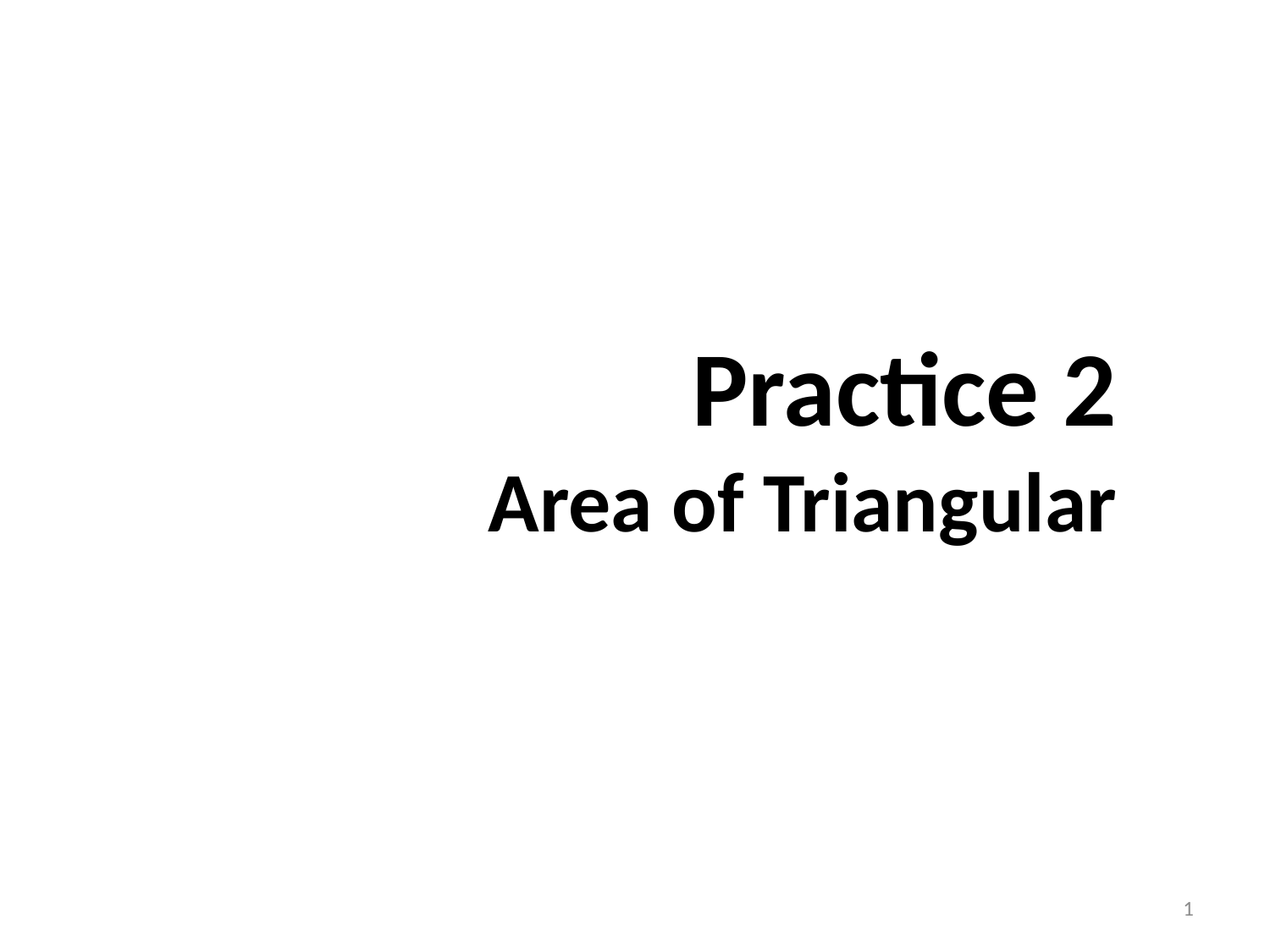

# Practice 2 Area of Triangular
1